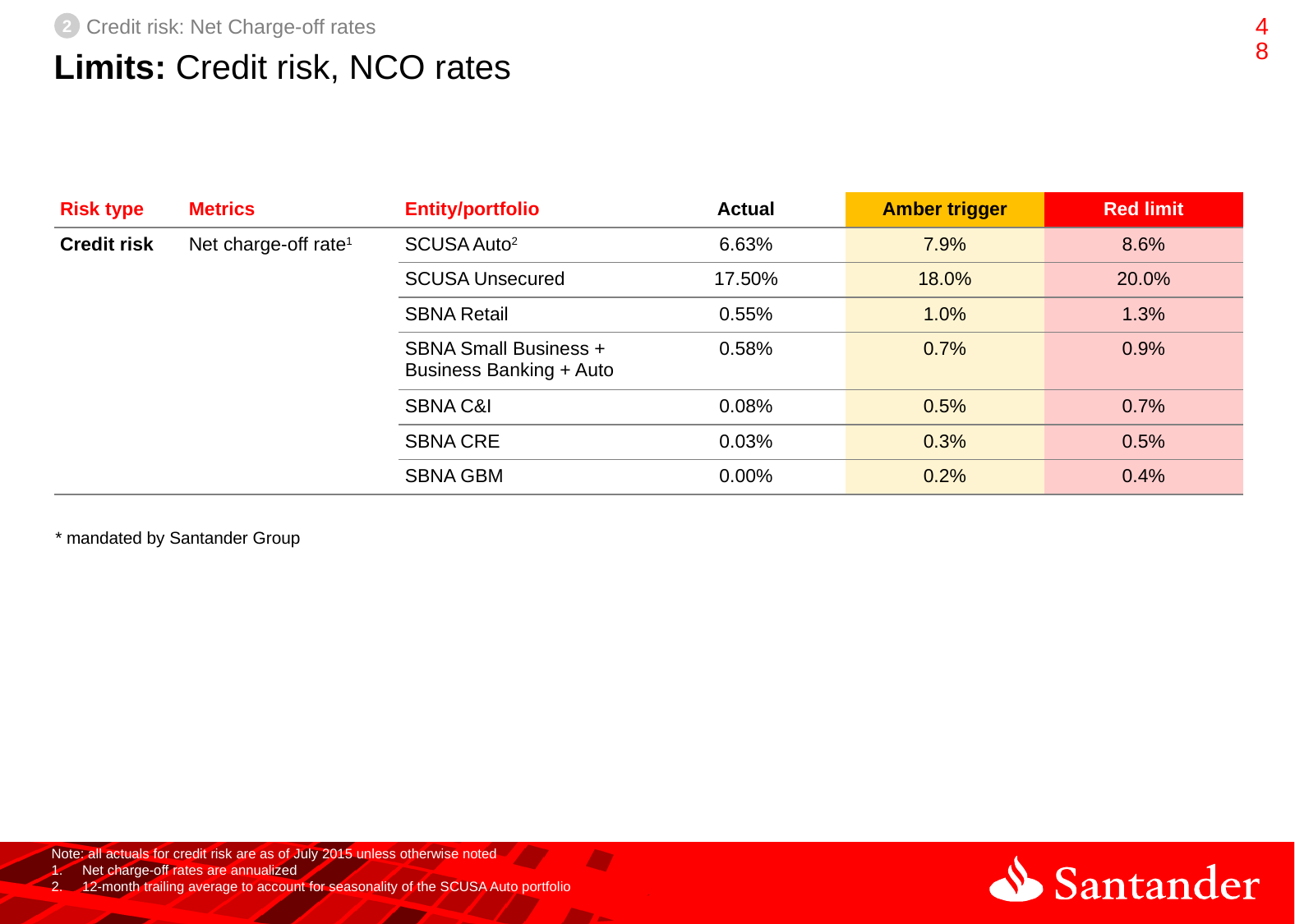

48
2
Credit risk: Net Charge-off rates
# Limits: Credit risk, NCO rates
| Risk type | Metrics | Entity/portfolio | Actual | Amber trigger | Red limit |
| --- | --- | --- | --- | --- | --- |
| Credit risk | Net charge-off rate1 | SCUSA Auto2 | 6.63% | 7.9% | 8.6% |
|  |  | SCUSA Unsecured | 17.50% | 18.0% | 20.0% |
|  |  | SBNA Retail | 0.55% | 1.0% | 1.3% |
|  |  | SBNA Small Business + Business Banking + Auto | 0.58% | 0.7% | 0.9% |
|  |  | SBNA C&I | 0.08% | 0.5% | 0.7% |
|  |  | SBNA CRE | 0.03% | 0.3% | 0.5% |
|  |  | SBNA GBM | 0.00% | 0.2% | 0.4% |
* mandated by Santander Group
Note: all actuals for credit risk are as of July 2015 unless otherwise noted
Net charge-off rates are annualized
12-month trailing average to account for seasonality of the SCUSA Auto portfolio